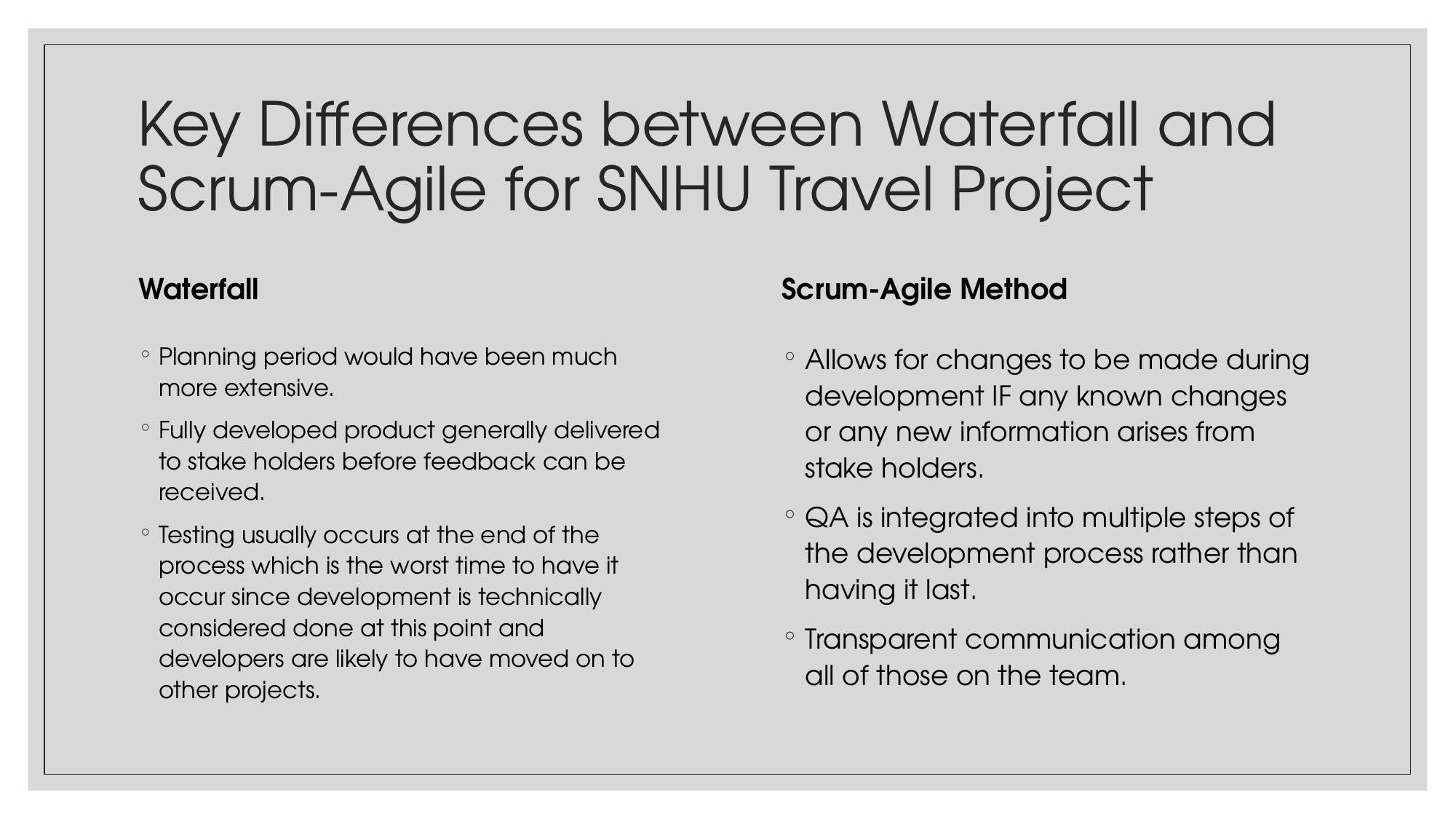

# Key Differences between Waterfall and Scrum-Agile for SNHU Travel Project
Waterfall
Scrum-Agile Method
Allows for changes to be made during development IF any known changes or any new information arises from stake holders.
QA is integrated into multiple steps of the development process rather than having it last.
Transparent communication among all of those on the team.
Planning period would have been much more extensive.
Fully developed product generally delivered to stake holders before feedback can be received.
Testing usually occurs at the end of the process which is the worst time to have it occur since development is technically considered done at this point and developers are likely to have moved on to other projects.